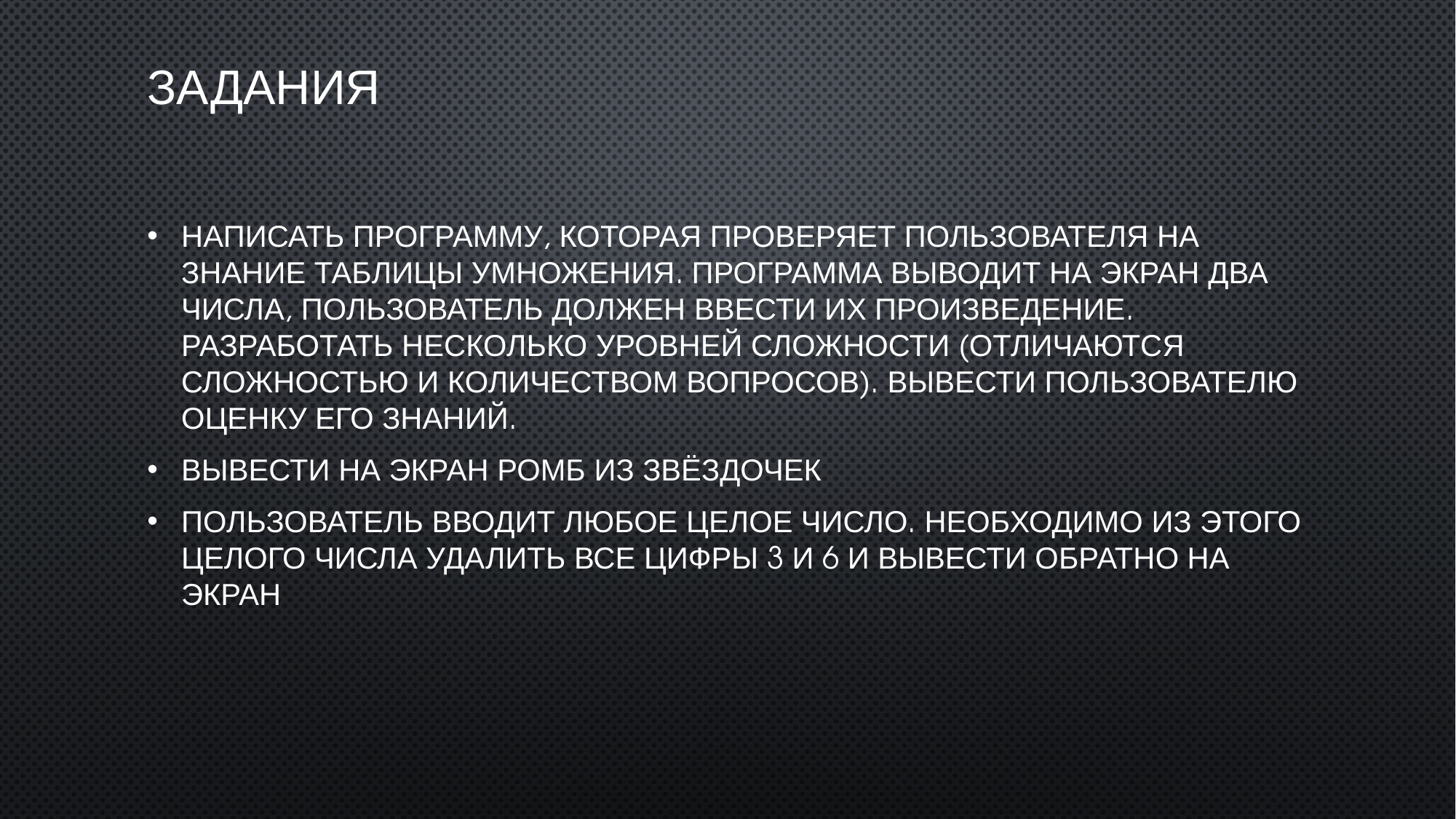

# Задания
Написать программу, которая проверяет пользователя на знание таблицы умножения. Программа выводит на экран два числа, пользователь должен ввести их произведение. Разработать несколько уровней сложности (отличаются сложностью и количеством вопросов). Вывести пользователю оценку его знаний.
Вывести на экран ромб из звёздочек
Пользователь вводит любое целое число. Необходимо из этого целого числа удалить все цифры 3 и 6 и вывести обратно на экран